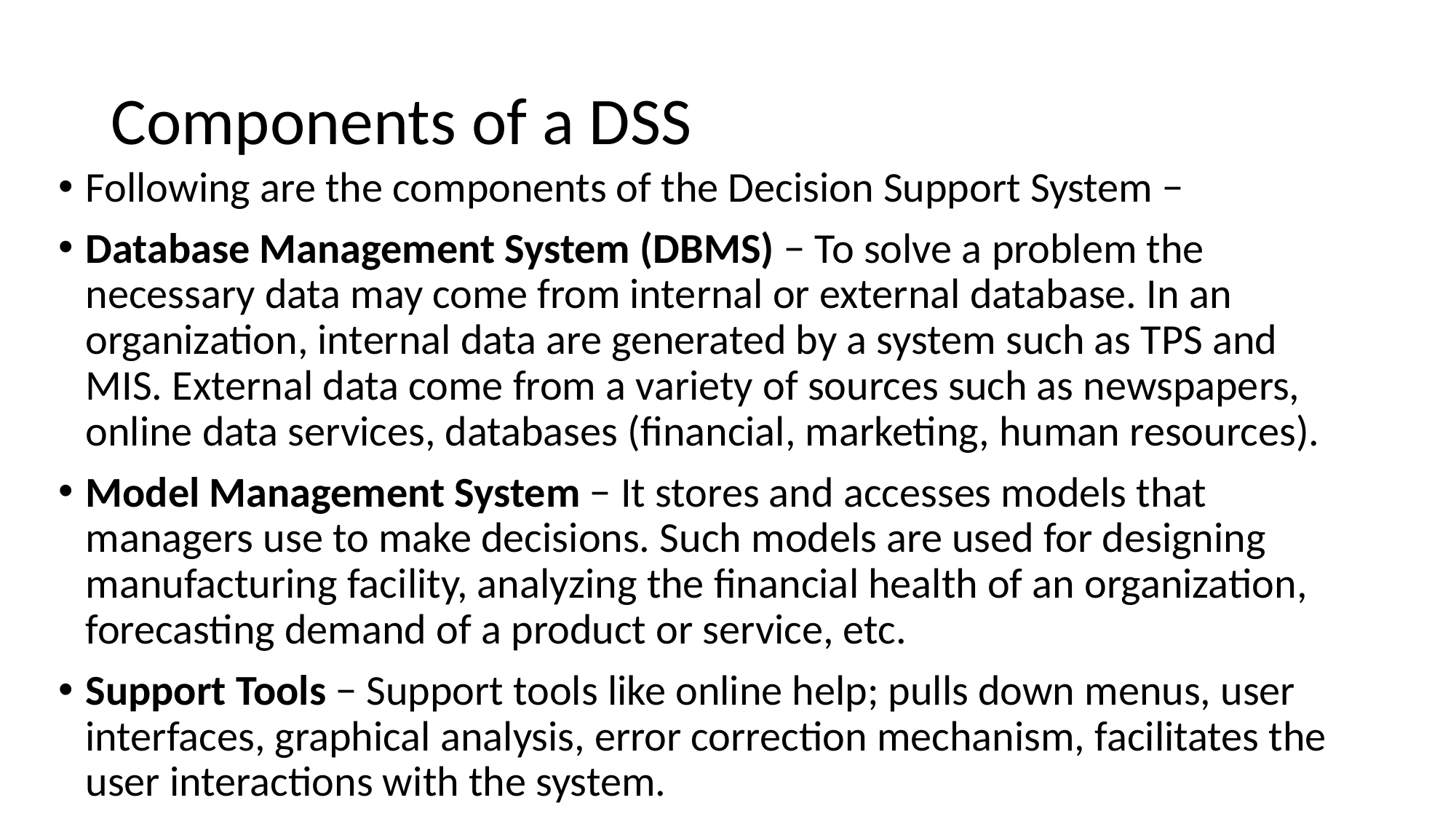

# Components of a DSS
Following are the components of the Decision Support System −
Database Management System (DBMS) − To solve a problem the necessary data may come from internal or external database. In an organization, internal data are generated by a system such as TPS and MIS. External data come from a variety of sources such as newspapers, online data services, databases (financial, marketing, human resources).
Model Management System − It stores and accesses models that managers use to make decisions. Such models are used for designing manufacturing facility, analyzing the financial health of an organization, forecasting demand of a product or service, etc.
Support Tools − Support tools like online help; pulls down menus, user interfaces, graphical analysis, error correction mechanism, facilitates the user interactions with the system.